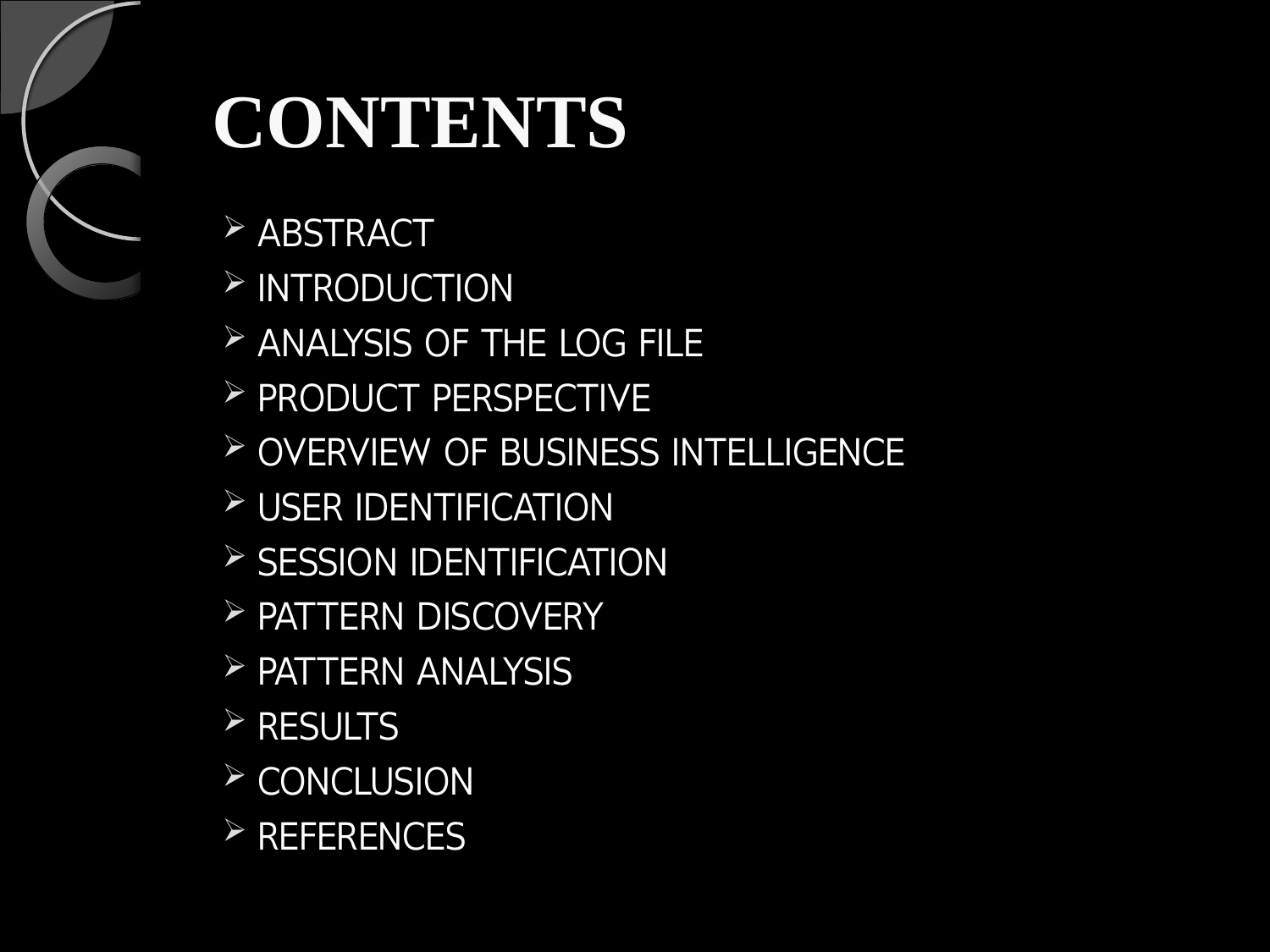

# CONTENTS
ABSTRACT
INTRODUCTION
ANALYSIS OF THE LOG FILE
PRODUCT PERSPECTIVE
OVERVIEW OF BUSINESS INTELLIGENCE
USER IDENTIFICATION
SESSION IDENTIFICATION
PATTERN DISCOVERY
PATTERN ANALYSIS
RESULTS
CONCLUSION
REFERENCES